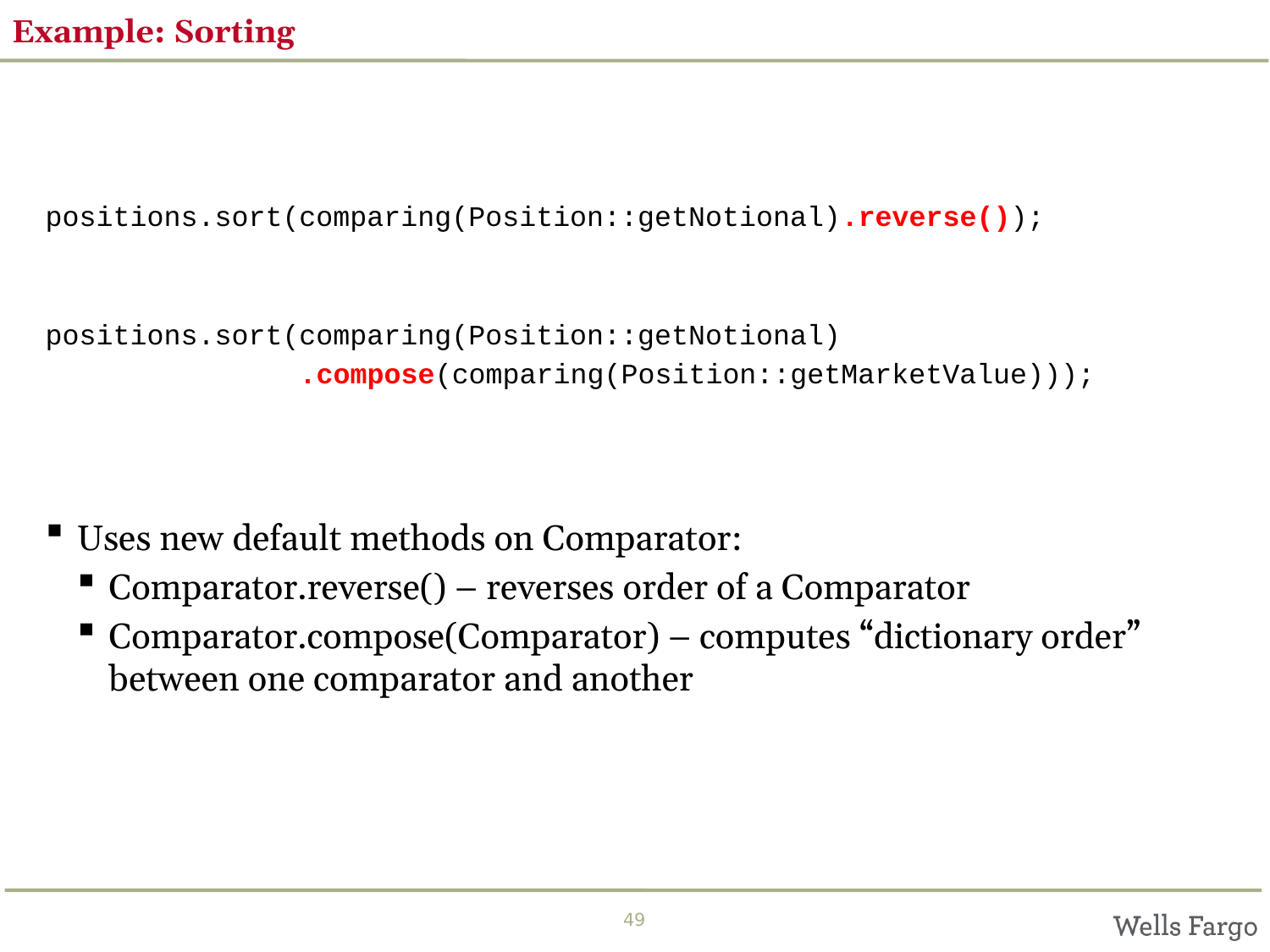

# Example: Sorting

positions.sort(comparing(Position::getNotional).reverse());

positions.sort(comparing(Position::getNotional)
               .compose(comparing(Position::getMarketValue)));

Uses new default methods on Comparator:
Comparator.reverse() – reverses order of a Comparator
Comparator.compose(Comparator) – computes “dictionary order” between one comparator and another

49